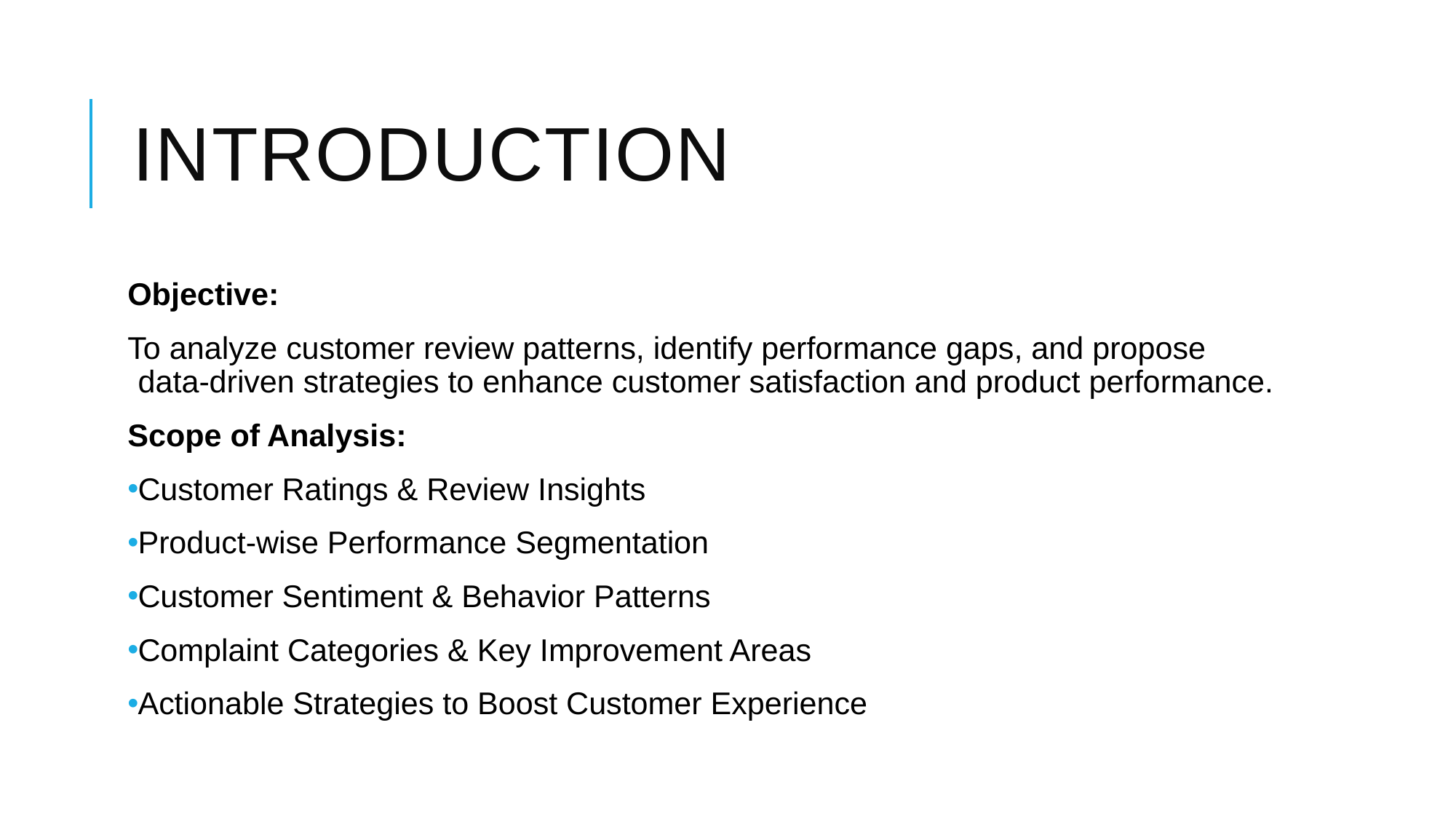

# Introduction
Objective:
To analyze customer review patterns, identify performance gaps, and propose data-driven strategies to enhance customer satisfaction and product performance.
Scope of Analysis:
Customer Ratings & Review Insights
Product-wise Performance Segmentation
Customer Sentiment & Behavior Patterns
Complaint Categories & Key Improvement Areas
Actionable Strategies to Boost Customer Experience